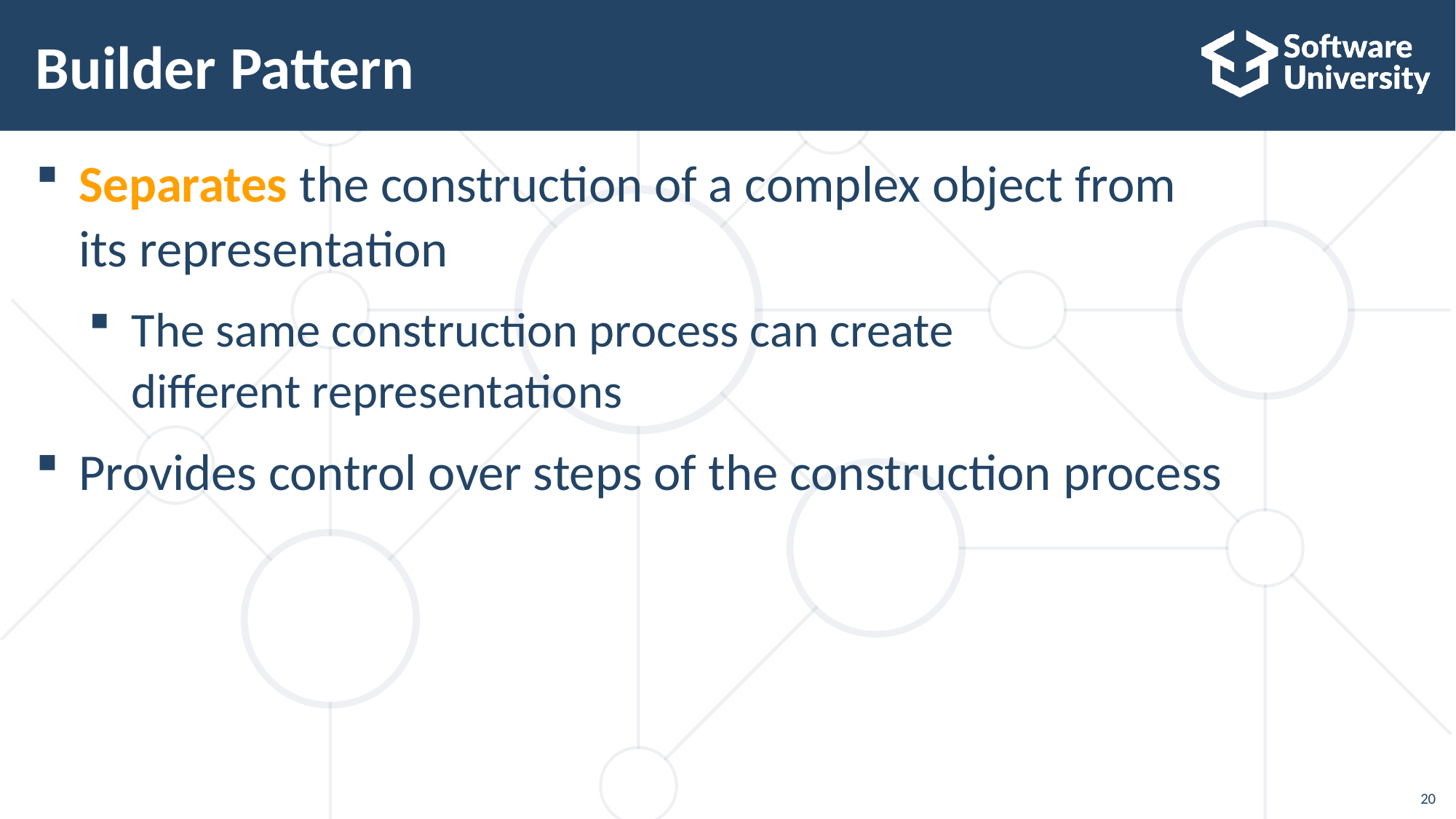

# Builder Pattern
Separates the construction of a complex object from
its representation
The same construction process can create
different representations
Provides control over steps of the construction process
20